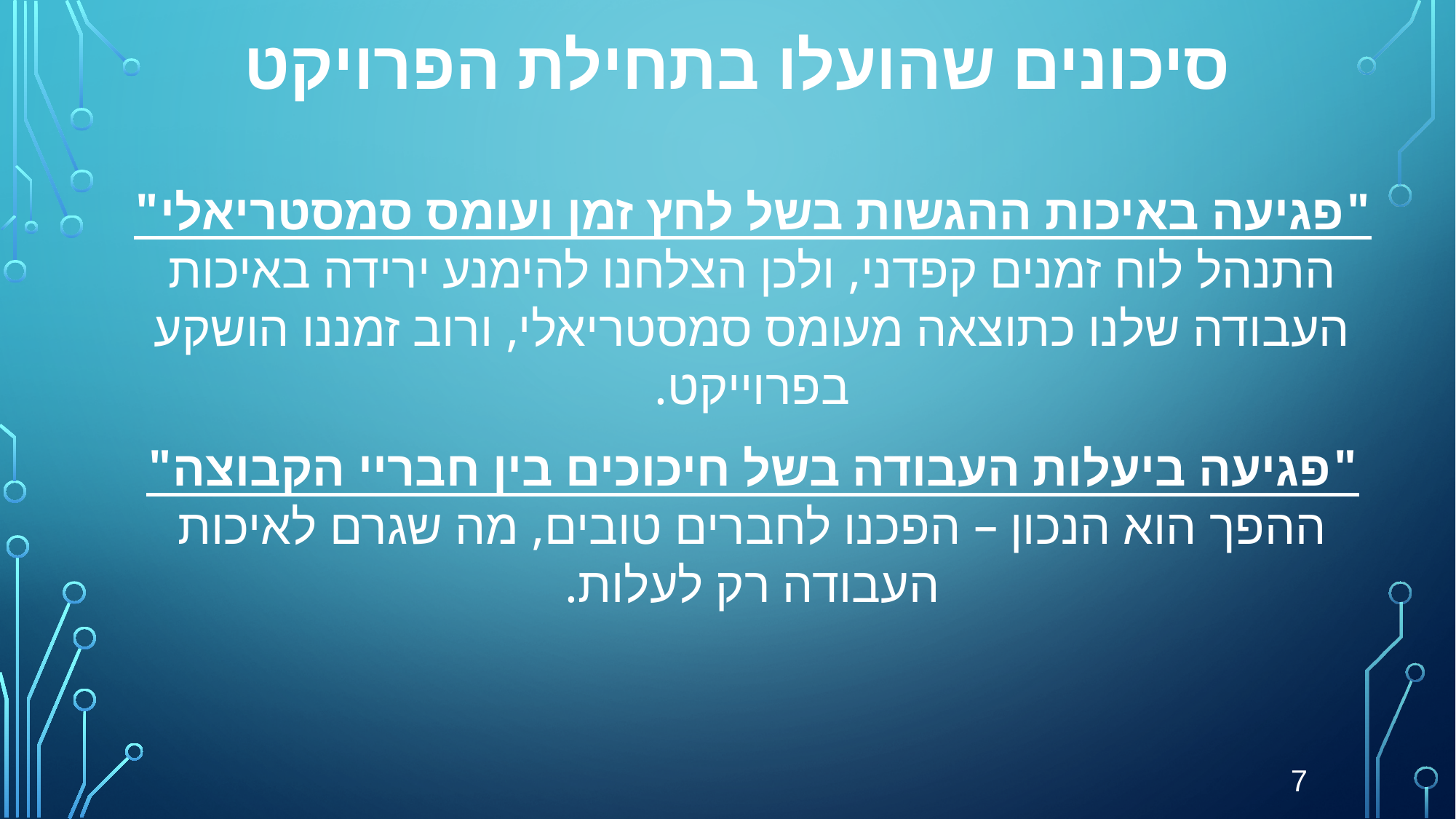

סיכונים שהועלו בתחילת הפרויקט
"פגיעה באיכות ההגשות בשל לחץ זמן ועומס סמסטריאלי"
התנהל לוח זמנים קפדני, ולכן הצלחנו להימנע ירידה באיכות העבודה שלנו כתוצאה מעומס סמסטריאלי, ורוב זמננו הושקע בפרוייקט.
"פגיעה ביעלות העבודה בשל חיכוכים בין חבריי הקבוצה"
ההפך הוא הנכון – הפכנו לחברים טובים, מה שגרם לאיכות העבודה רק לעלות.
7